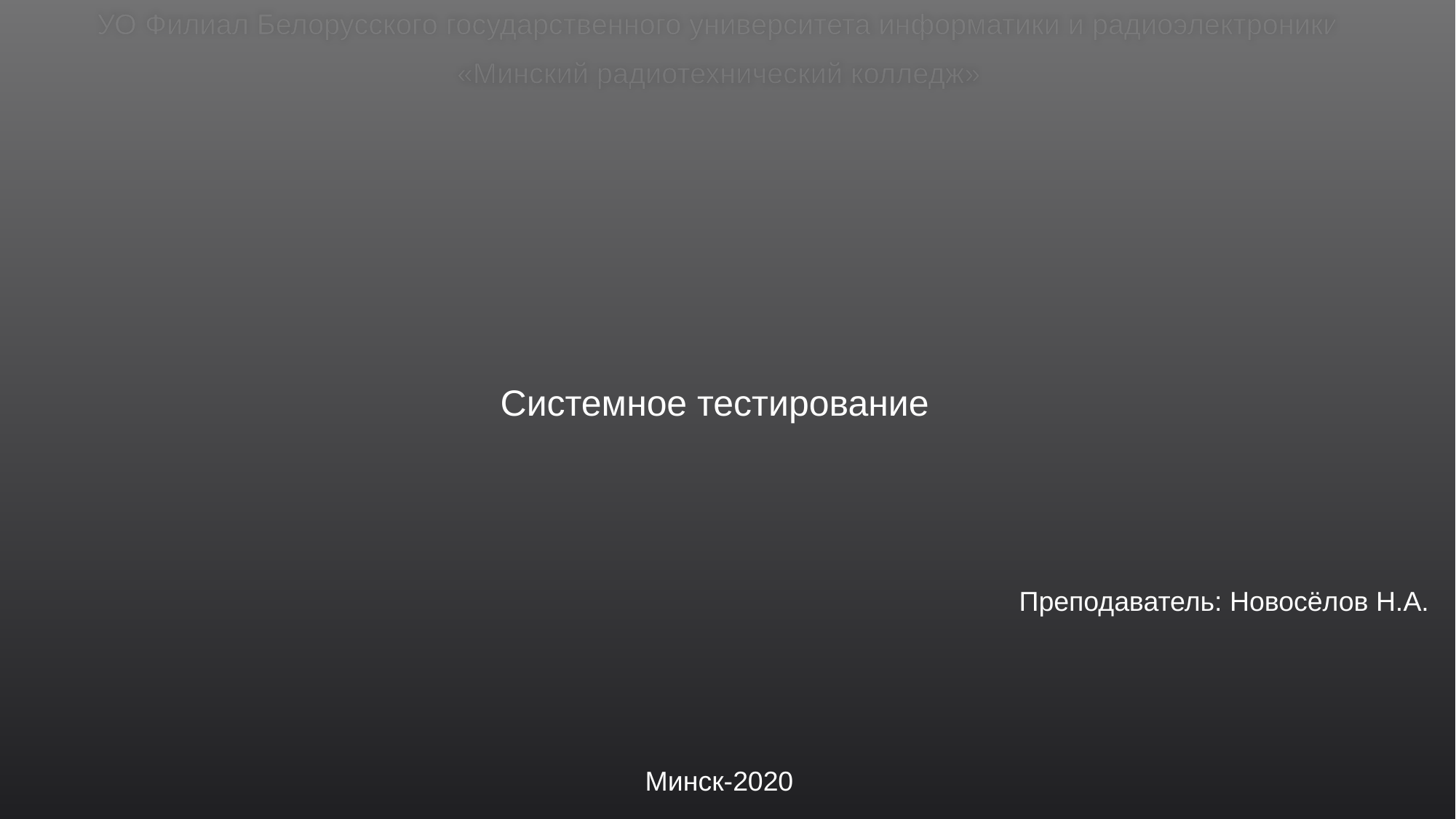

УО Филиал Белорусского государственного университета информатики и радиоэлектроники
«Минский радиотехнический колледж»
Системное тестирование
Преподаватель: Новосёлов Н.А.
Минск-2020